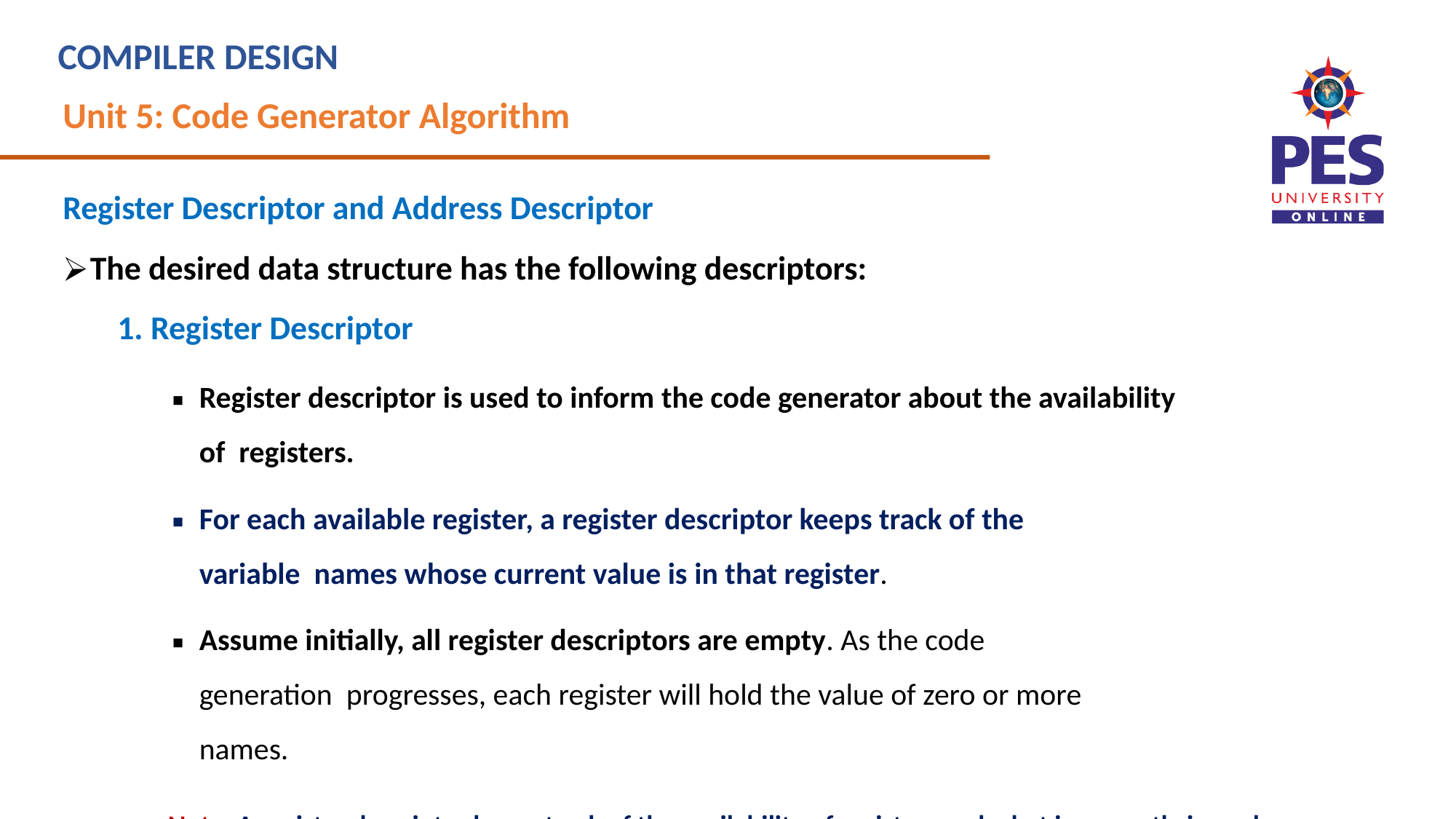

# COMPILER DESIGN
Unit 5: Code Generator Algorithm

Register Descriptor and Address Descriptor
The desired data structure has the following descriptors:
Register Descriptor
Register descriptor is used to inform the code generator about the availability of  registers.
For each available register, a register descriptor keeps track of the variable  names whose current value is in that register.
Assume initially, all register descriptors are empty. As the code generation  progresses, each register will hold the value of zero or more names.

Note: A register descriptor keeps track of the availability of registers and what is currently in each register.